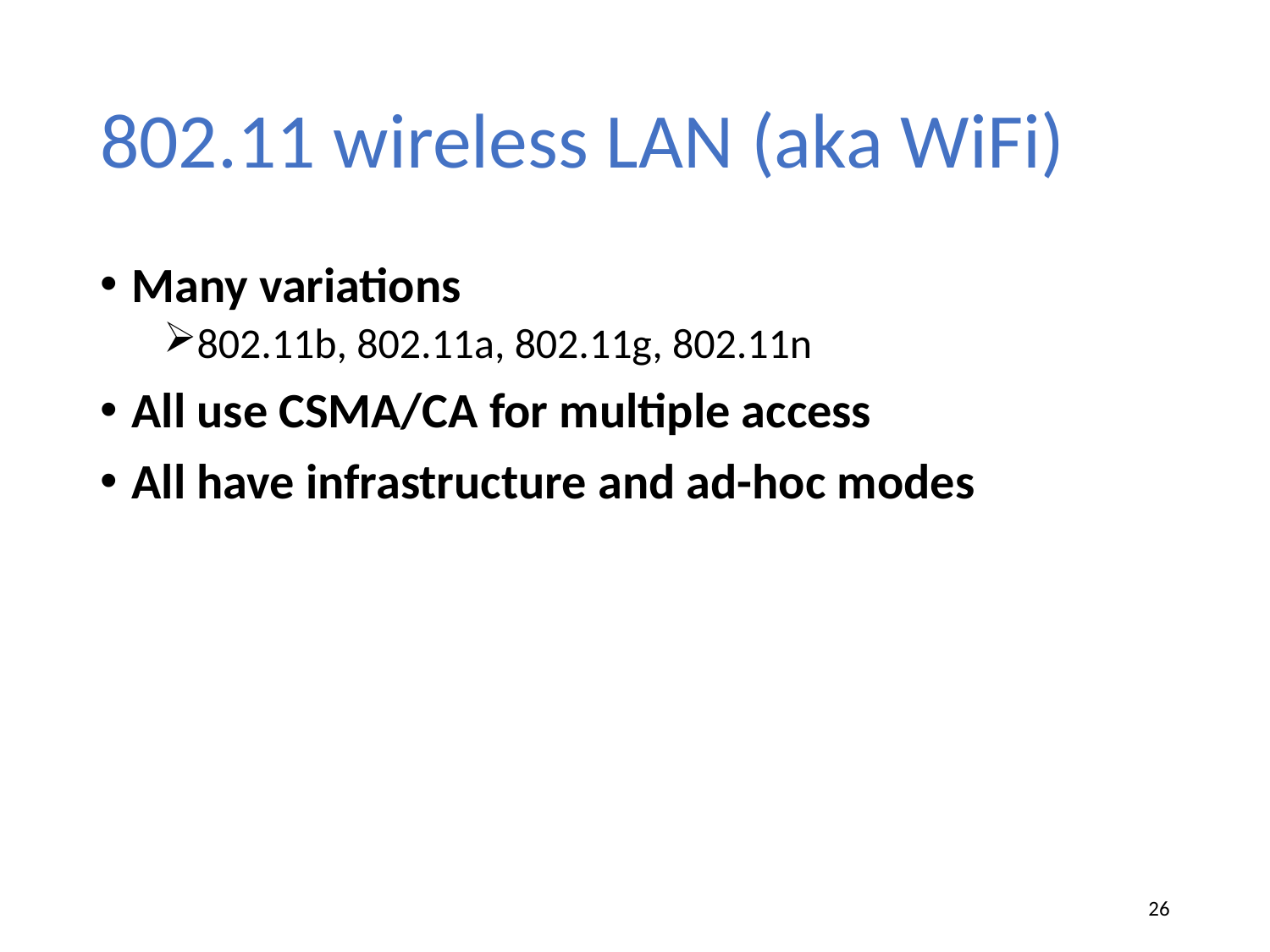

# 802.11 wireless LAN (aka WiFi)
Many variations
802.11b, 802.11a, 802.11g, 802.11n
All use CSMA/CA for multiple access
All have infrastructure and ad-hoc modes
26